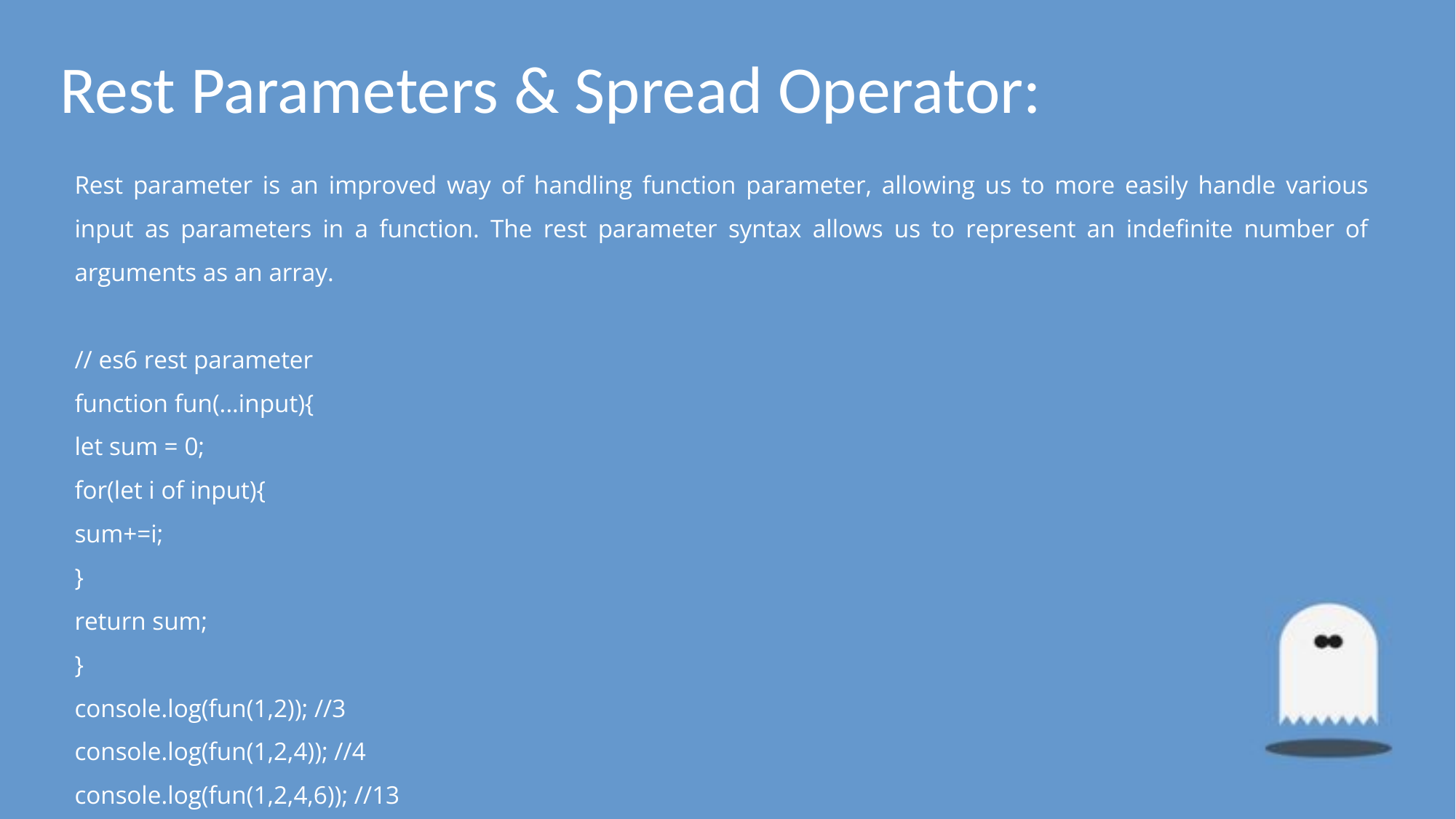

Rest Parameters & Spread Operator:
Rest parameter is an improved way of handling function parameter, allowing us to more easily handle various input as parameters in a function. The rest parameter syntax allows us to represent an indefinite number of arguments as an array.

// es6 rest parameter
function fun(...input){
let sum = 0;
for(let i of input){
sum+=i;
}
return sum;
}
console.log(fun(1,2)); //3
console.log(fun(1,2,4)); //4
console.log(fun(1,2,4,6)); //13